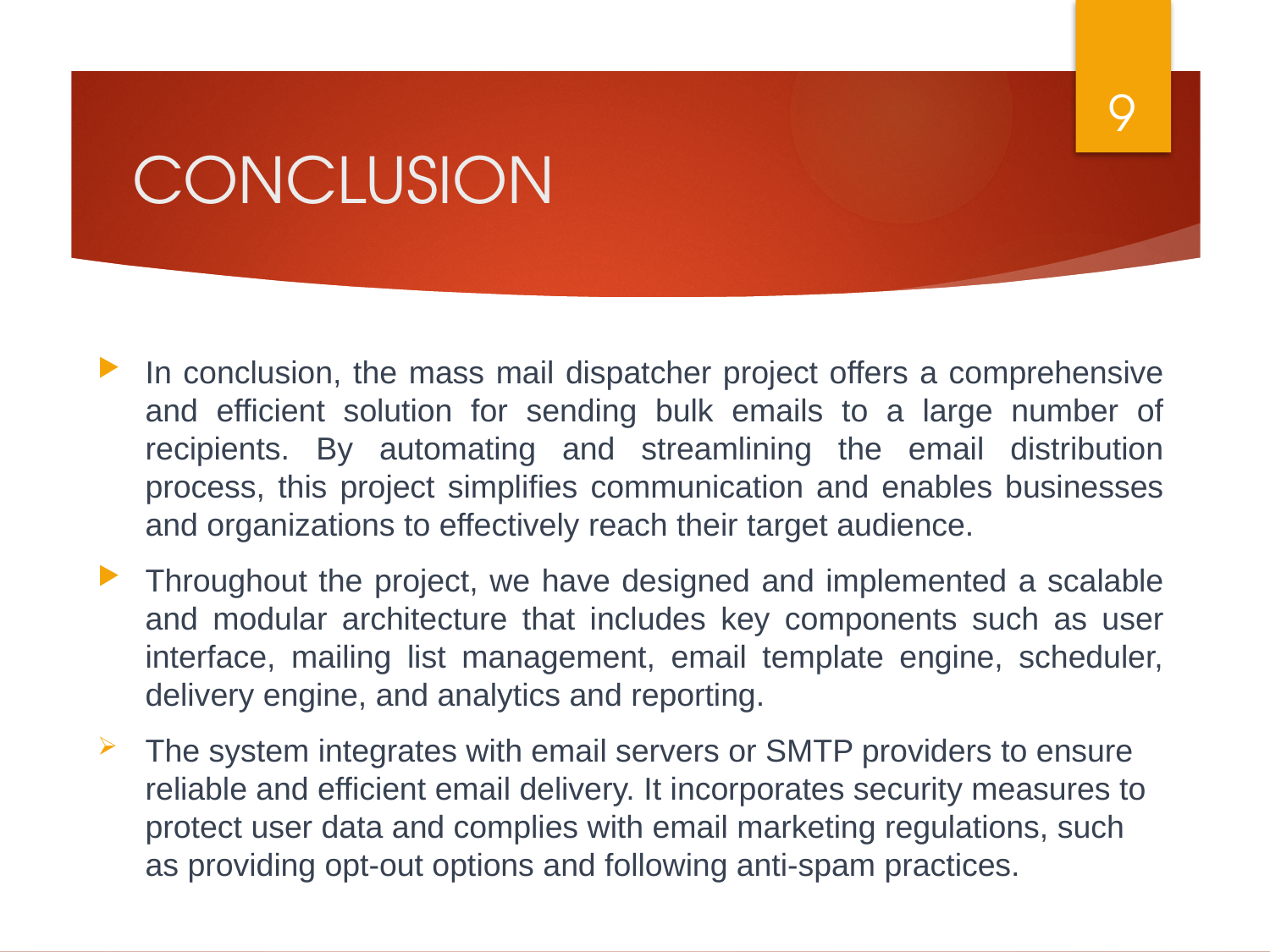

9
# CONCLUSION
In conclusion, the mass mail dispatcher project offers a comprehensive and efficient solution for sending bulk emails to a large number of recipients. By automating and streamlining the email distribution process, this project simplifies communication and enables businesses and organizations to effectively reach their target audience.
Throughout the project, we have designed and implemented a scalable and modular architecture that includes key components such as user interface, mailing list management, email template engine, scheduler, delivery engine, and analytics and reporting.
The system integrates with email servers or SMTP providers to ensure reliable and efficient email delivery. It incorporates security measures to protect user data and complies with email marketing regulations, such as providing opt-out options and following anti-spam practices.